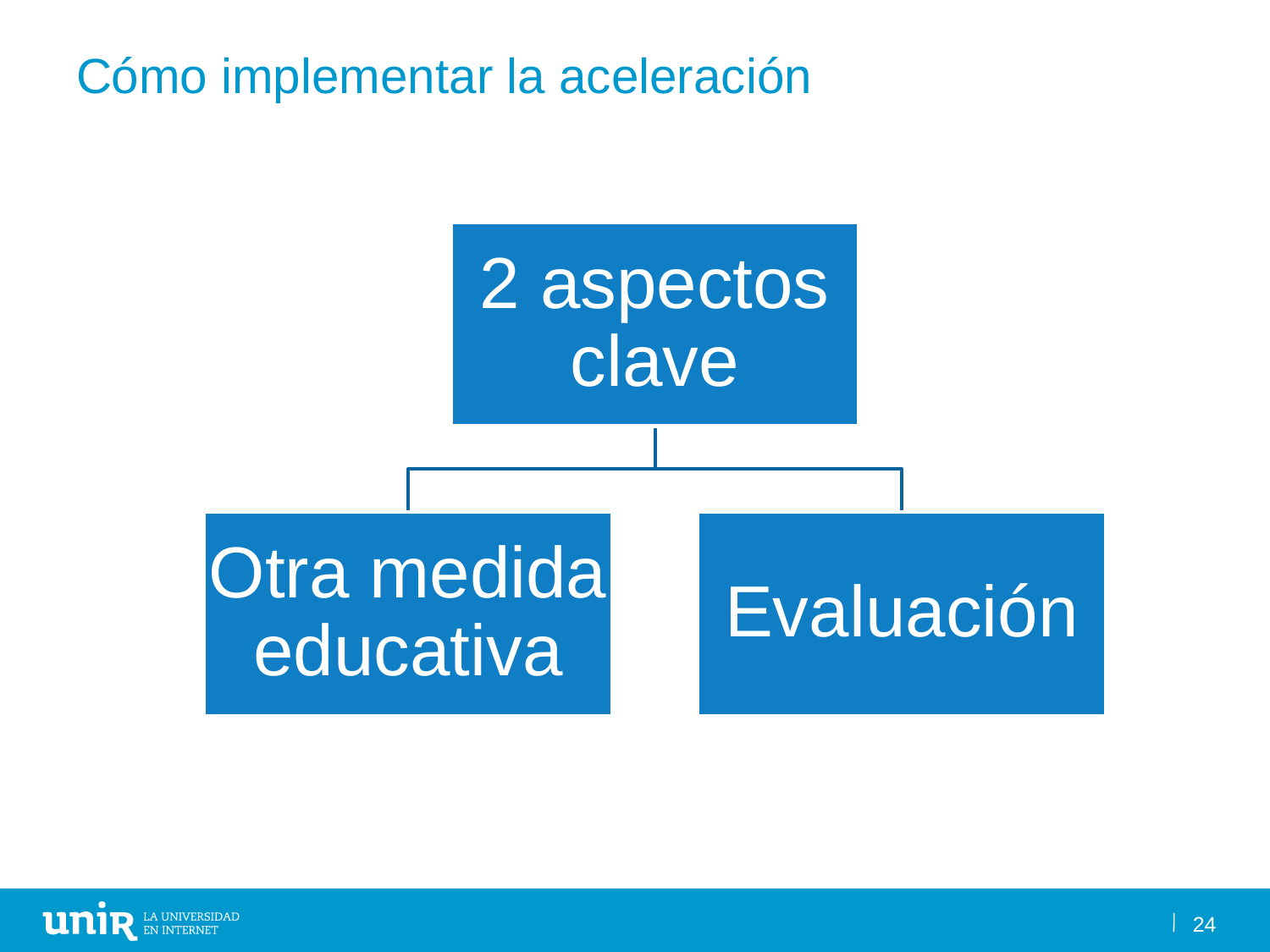

# Cómo implementar la aceleración
2 aspectos clave
Otra medida educativa
Evaluación
24